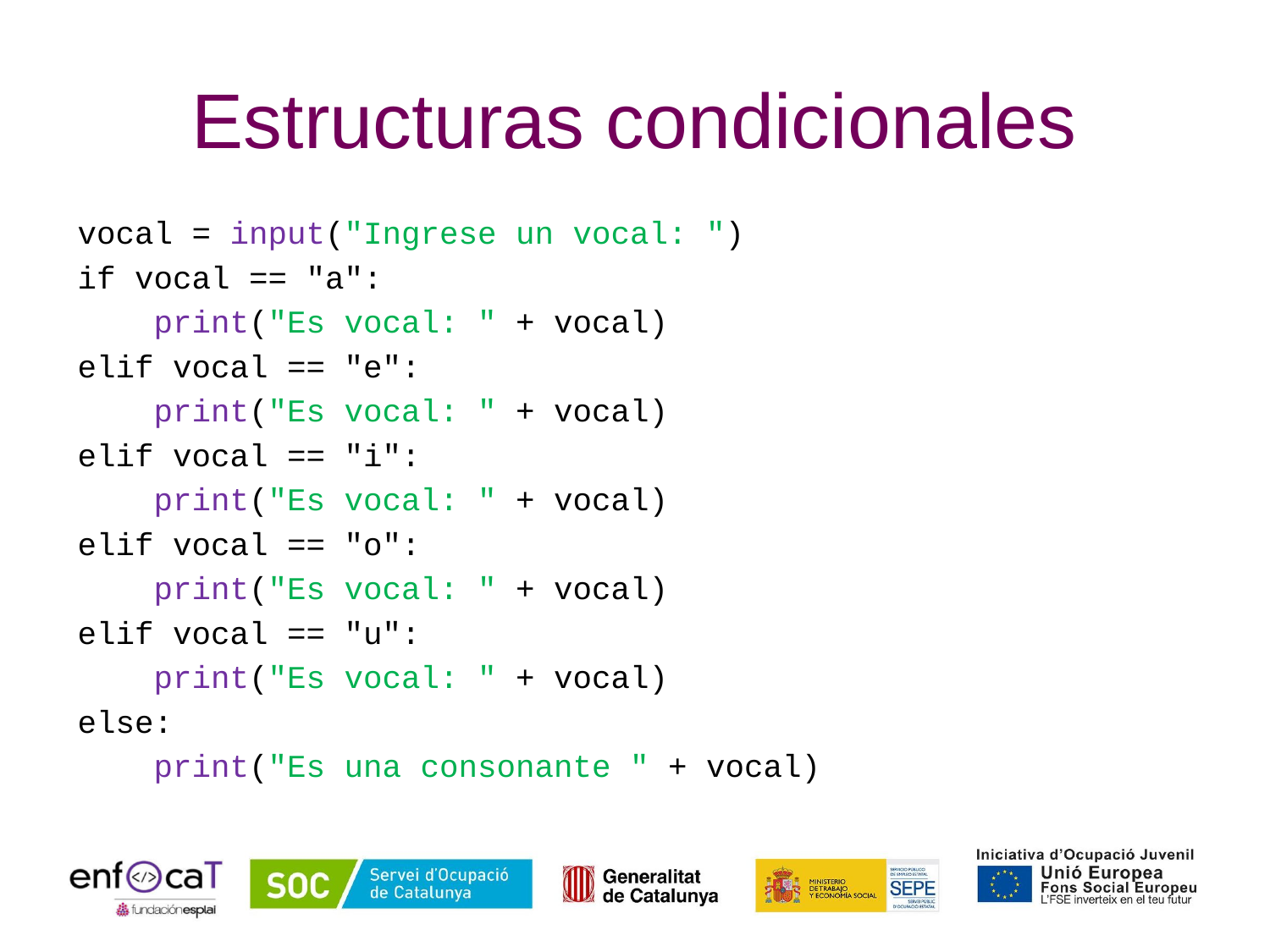

# Estructuras condicionales
vocal = input("Ingrese un vocal: ")
if vocal == "a":
    print("Es vocal: " + vocal)
elif vocal == "e":
    print("Es vocal: " + vocal)
elif vocal == "i":
    print("Es vocal: " + vocal)
elif vocal == "o":
    print("Es vocal: " + vocal)
elif vocal == "u":
    print("Es vocal: " + vocal)
else:
    print("Es una consonante " + vocal)